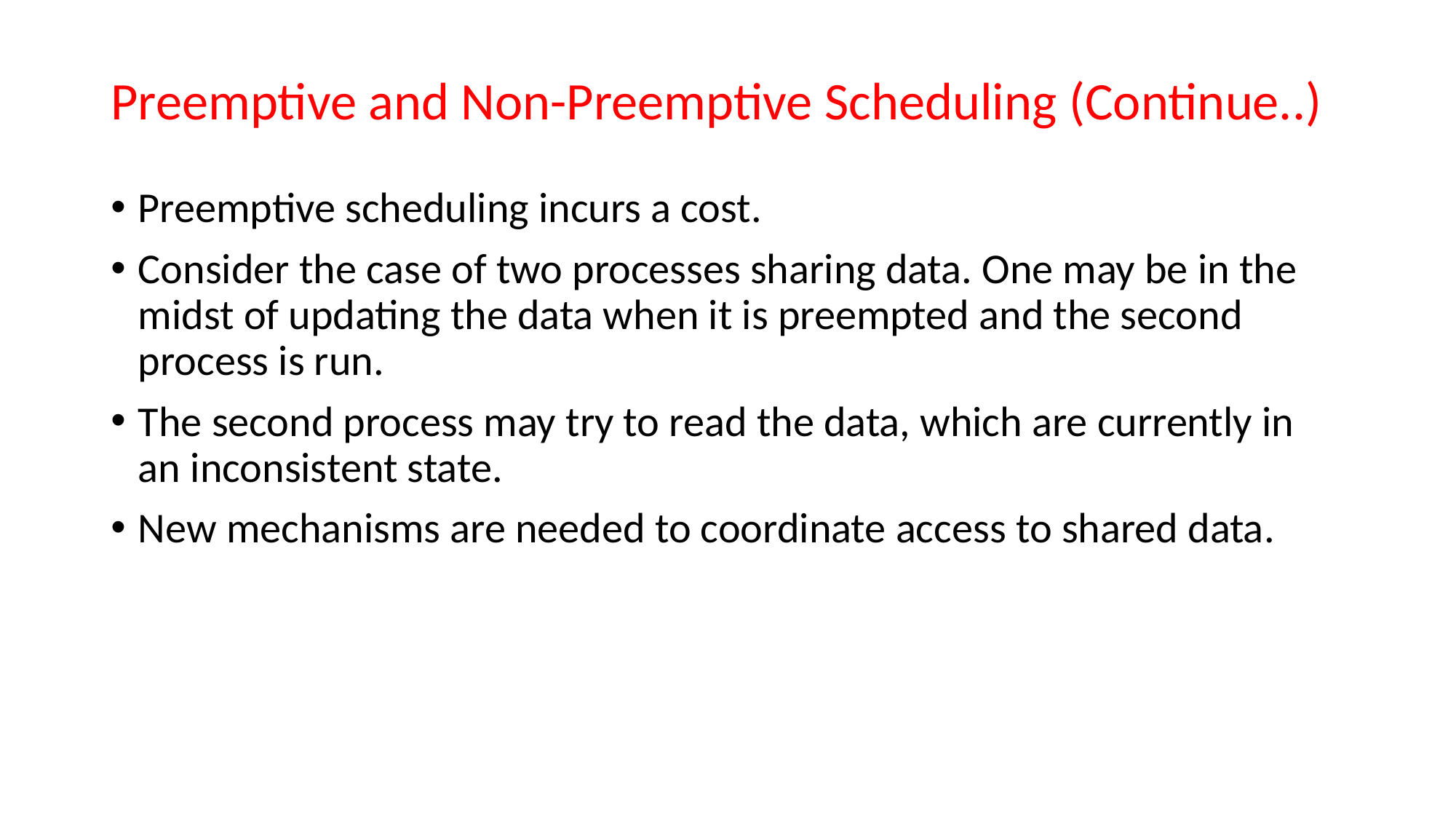

# Preemptive and Non-Preemptive Scheduling (Continue..)
Preemptive scheduling incurs a cost.
Consider the case of two processes sharing data. One may be in the midst of updating the data when it is preempted and the second process is run.
The second process may try to read the data, which are currently in an inconsistent state.
New mechanisms are needed to coordinate access to shared data.